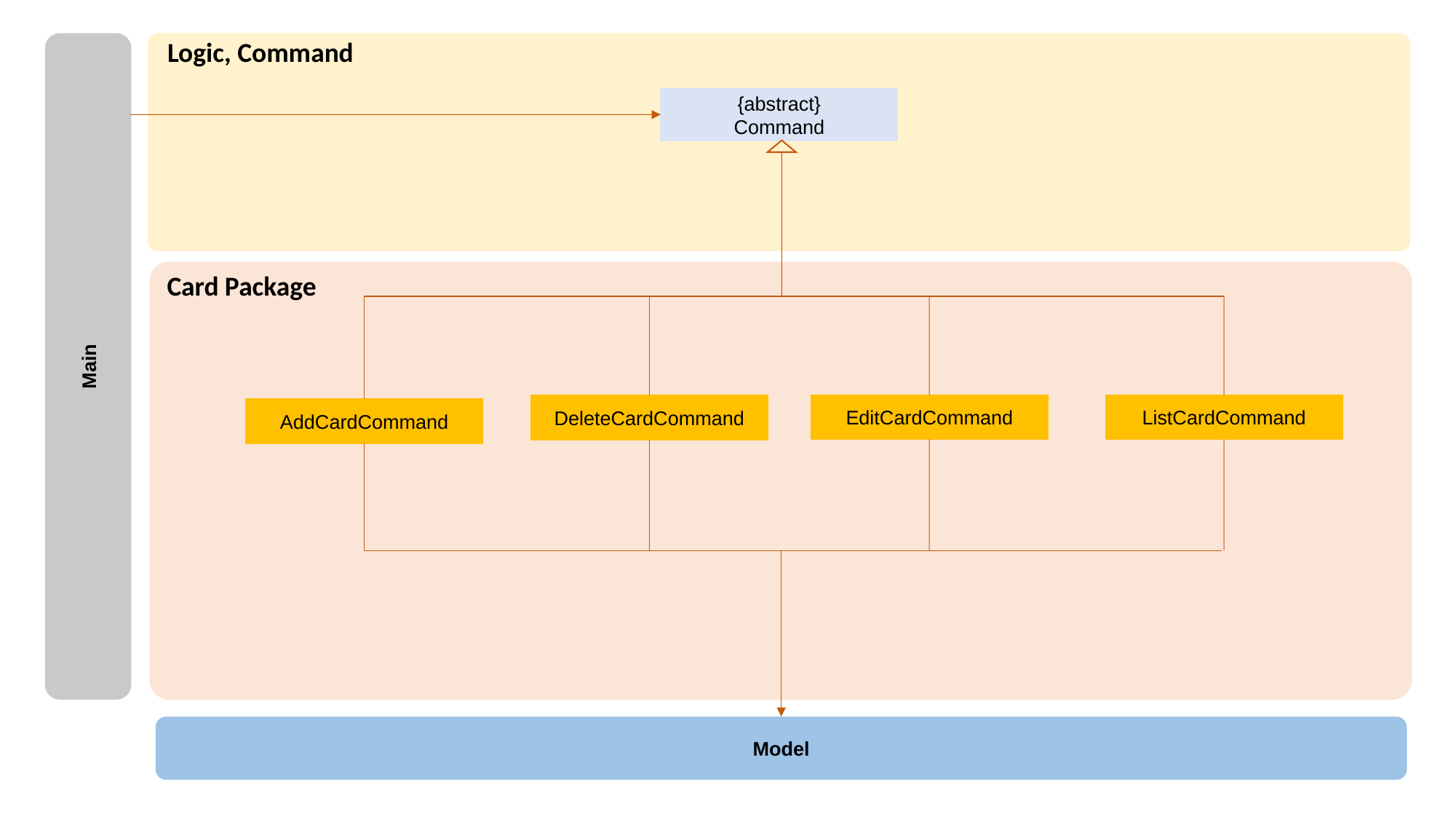

Logic, Command

{abstract}
Command

Main
ListCardCommand
EditCardCommand
DeleteCardCommand
AddCardCommand
Model

Card Package